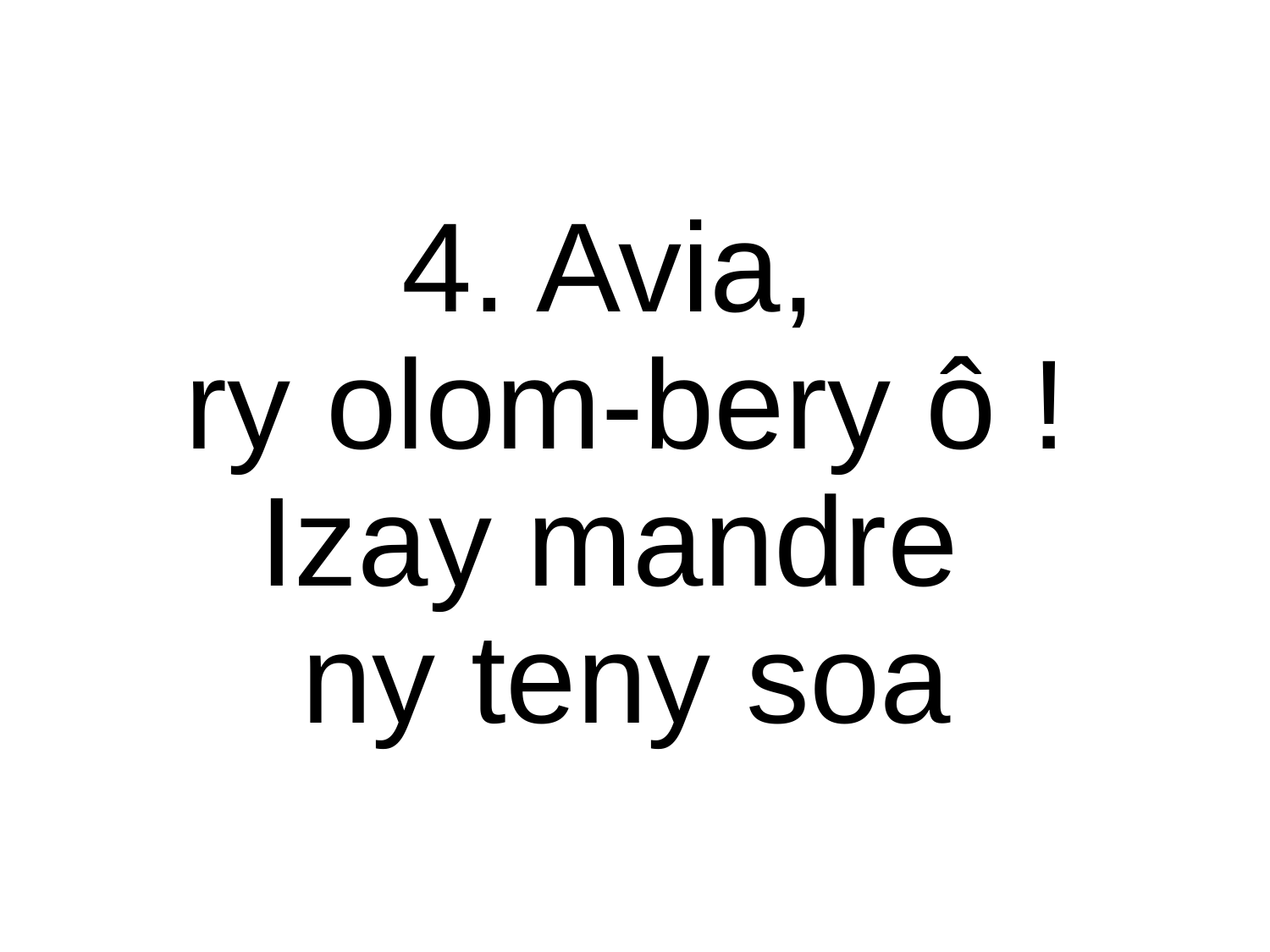

4. Avia,
ry olom-bery ô !
Izay mandre
ny teny soa